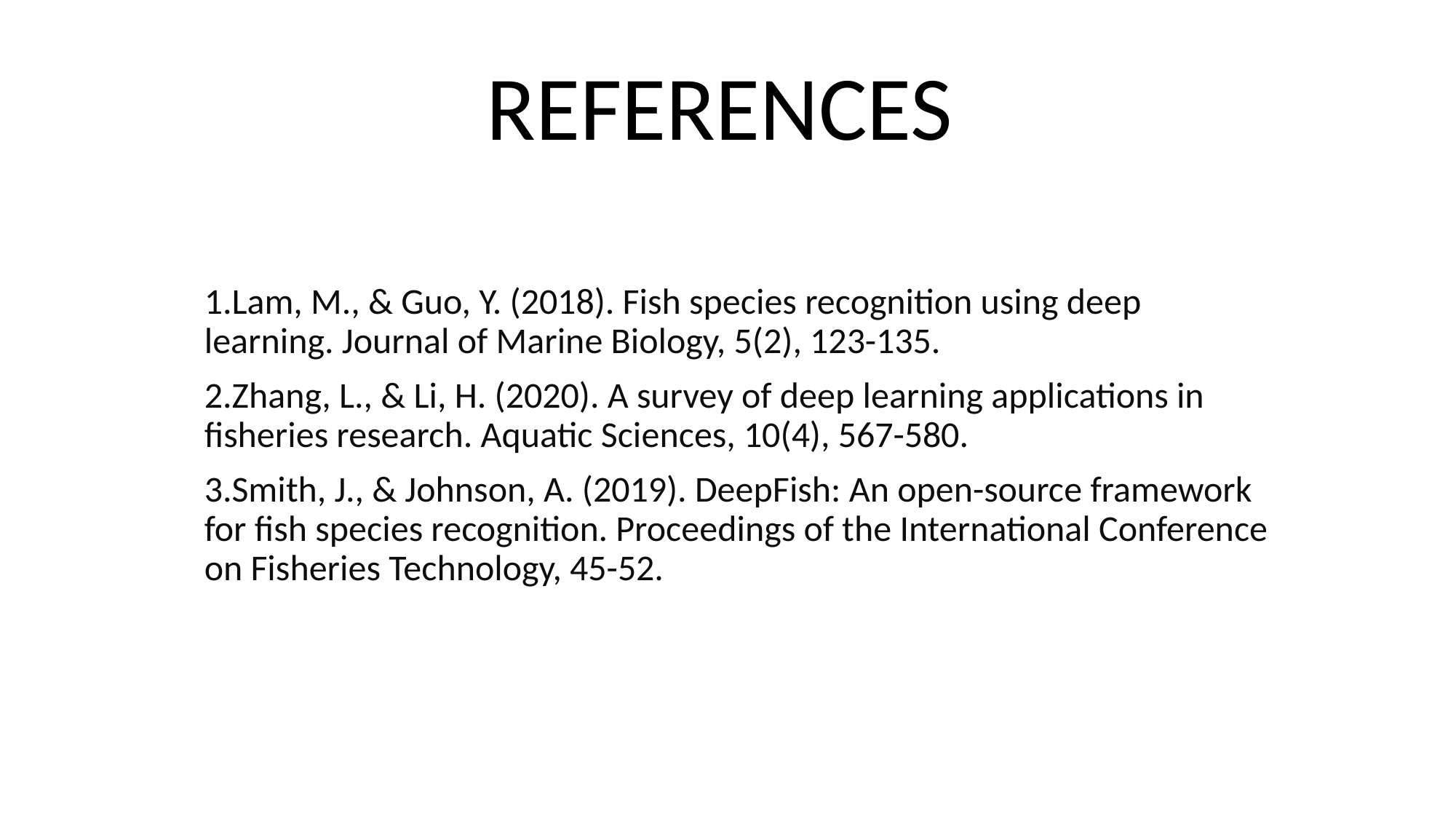

# REFERENCES
Lam, M., & Guo, Y. (2018). Fish species recognition using deep learning. Journal of Marine Biology, 5(2), 123-135.
Zhang, L., & Li, H. (2020). A survey of deep learning applications in fisheries research. Aquatic Sciences, 10(4), 567-580.
Smith, J., & Johnson, A. (2019). DeepFish: An open-source framework for fish species recognition. Proceedings of the International Conference on Fisheries Technology, 45-52.